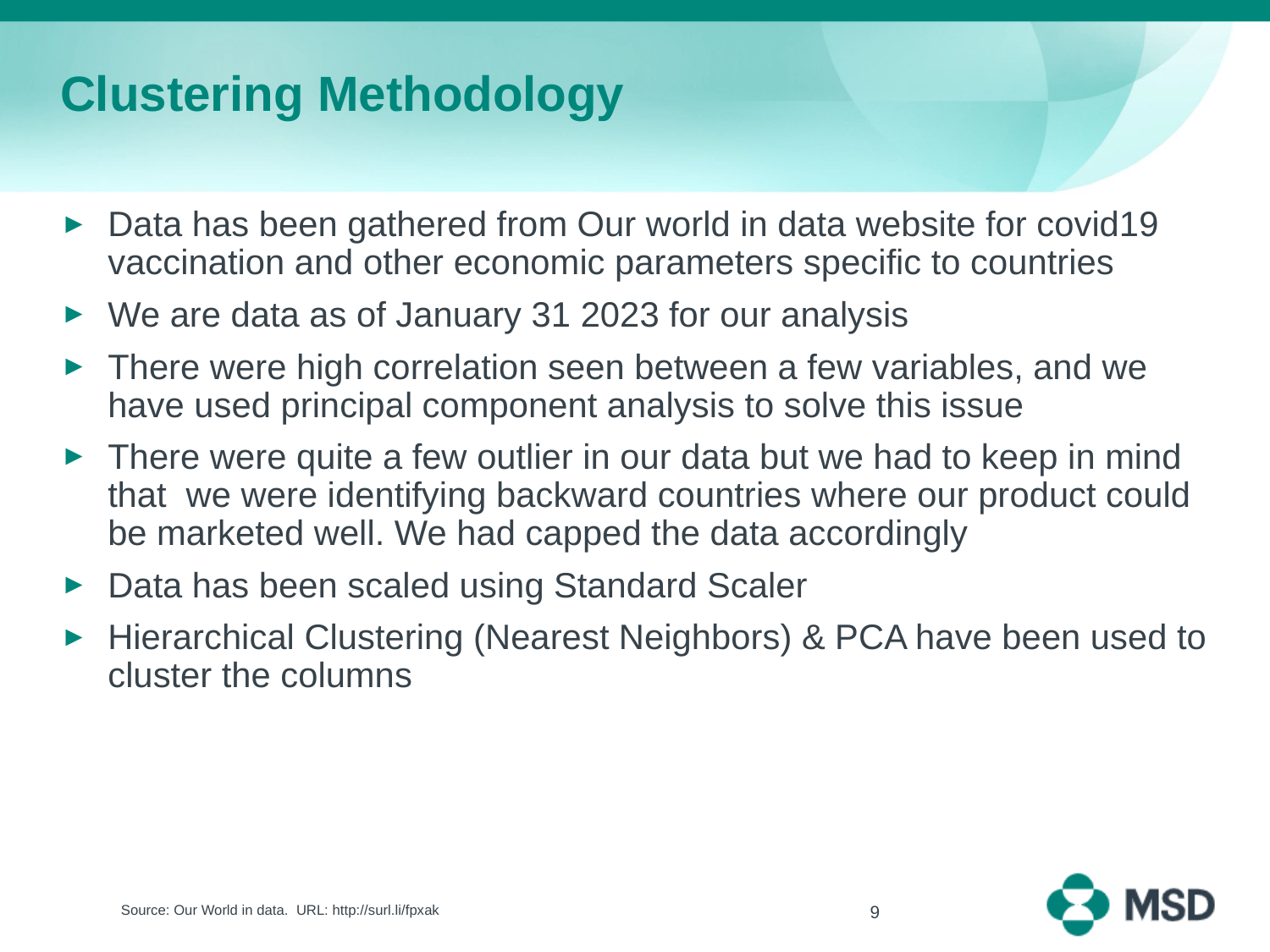

# Clustering Methodology
Data has been gathered from Our world in data website for covid19 vaccination and other economic parameters specific to countries
We are data as of January 31 2023 for our analysis
There were high correlation seen between a few variables, and we have used principal component analysis to solve this issue
There were quite a few outlier in our data but we had to keep in mind that  we were identifying backward countries where our product could be marketed well. We had capped the data accordingly
Data has been scaled using Standard Scaler
Hierarchical Clustering (Nearest Neighbors) & PCA have been used to cluster the columns
Source: Our World in data.  URL: http://surl.li/fpxak
9